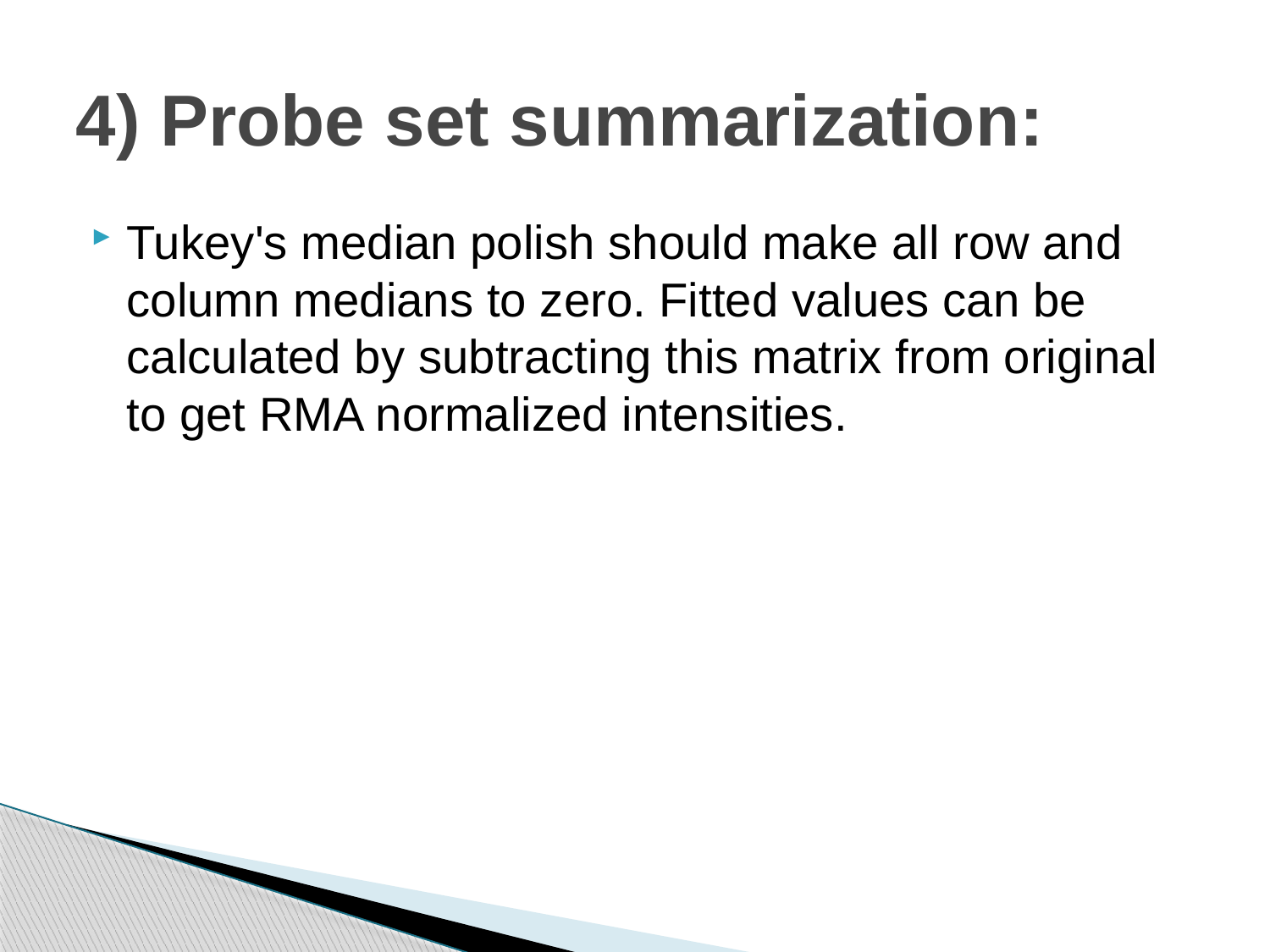

# 4) Probe set summarization:
Tukey's median polish should make all row and column medians to zero. Fitted values can be calculated by subtracting this matrix from original to get RMA normalized intensities.